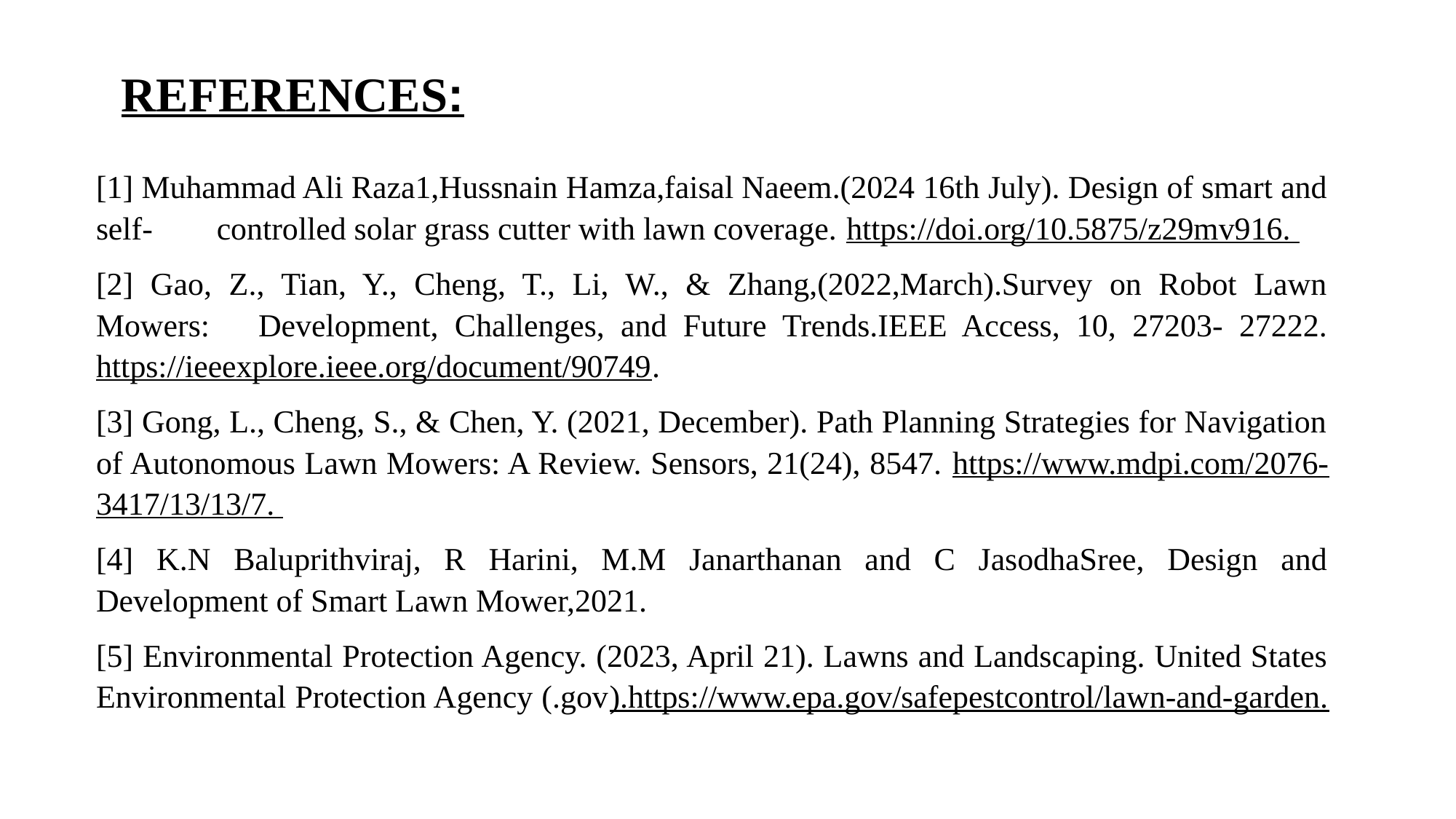

# REFERENCES:
[1] Muhammad Ali Raza1,Hussnain Hamza,faisal Naeem.(2024 16th July). Design of smart and self-        controlled solar grass cutter with lawn coverage. https://doi.org/10.5875/z29mv916.
[2] Gao, Z., Tian, Y., Cheng, T., Li, W., & Zhang,(2022,March).Survey on Robot Lawn Mowers:   Development, Challenges, and Future Trends.IEEE Access, 10, 27203- 27222. https://ieeexplore.ieee.org/document/90749.
[3] Gong, L., Cheng, S., & Chen, Y. (2021, December). Path Planning Strategies for Navigation of Autonomous Lawn Mowers: A Review. Sensors, 21(24), 8547. https://www.mdpi.com/2076-3417/13/13/7.
[4] K.N Baluprithviraj, R Harini, M.M Janarthanan and C JasodhaSree, Design and Development of Smart Lawn Mower,2021.
[5] Environmental Protection Agency. (2023, April 21). Lawns and Landscaping. United States Environmental Protection Agency (.gov).https://www.epa.gov/safepestcontrol/lawn-and-garden.